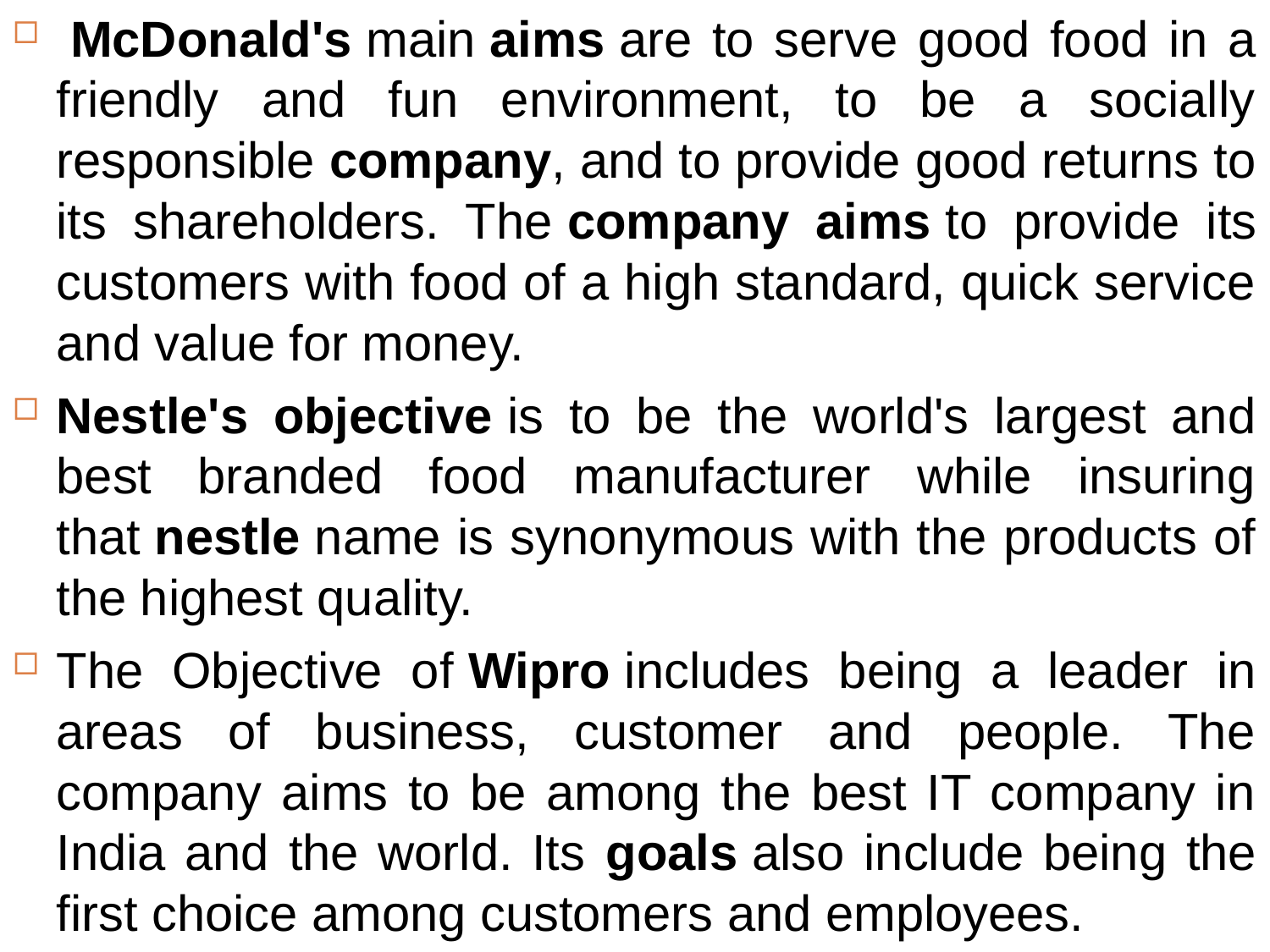

McDonald's main aims are to serve good food in a friendly and fun environment, to be a socially responsible company, and to provide good returns to its shareholders. The company aims to provide its customers with food of a high standard, quick service and value for money.
Nestle's objective is to be the world's largest and best branded food manufacturer while insuring that nestle name is synonymous with the products of the highest quality.
The Objective of Wipro includes being a leader in areas of business, customer and people. The company aims to be among the best IT company in India and the world. Its goals also include being the first choice among customers and employees.